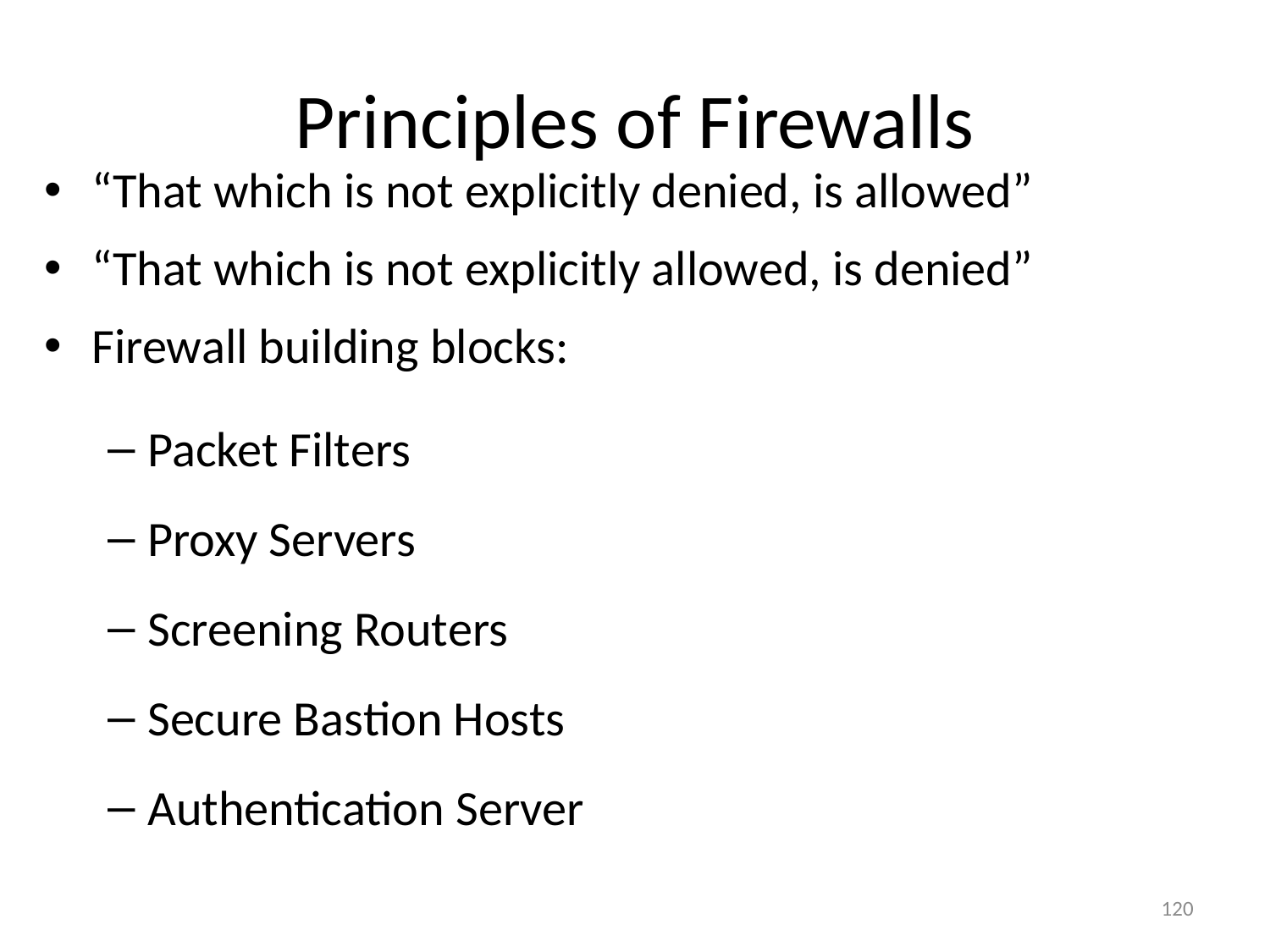

# Principles of Firewalls
“That which is not explicitly denied, is allowed”
“That which is not explicitly allowed, is denied”
Firewall building blocks:
Packet Filters
Proxy Servers
Screening Routers
Secure Bastion Hosts
Authentication Server

120